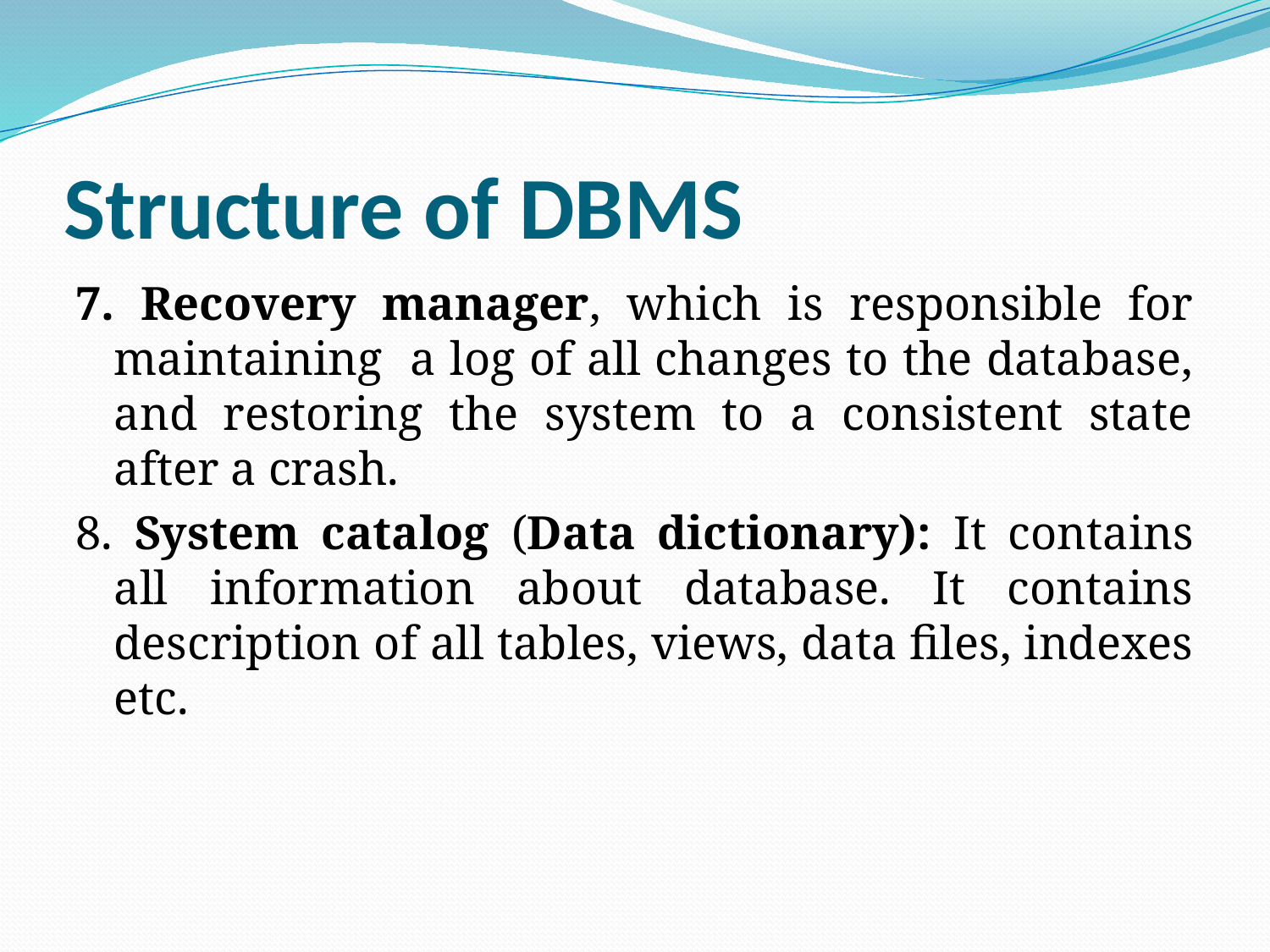

# Structure of DBMS
7. Recovery manager, which is responsible for maintaining  a log of all changes to the database, and restoring the system to a consistent state after a crash.
8. System catalog (Data dictionary): It contains all information about database. It contains description of all tables, views, data files, indexes etc.